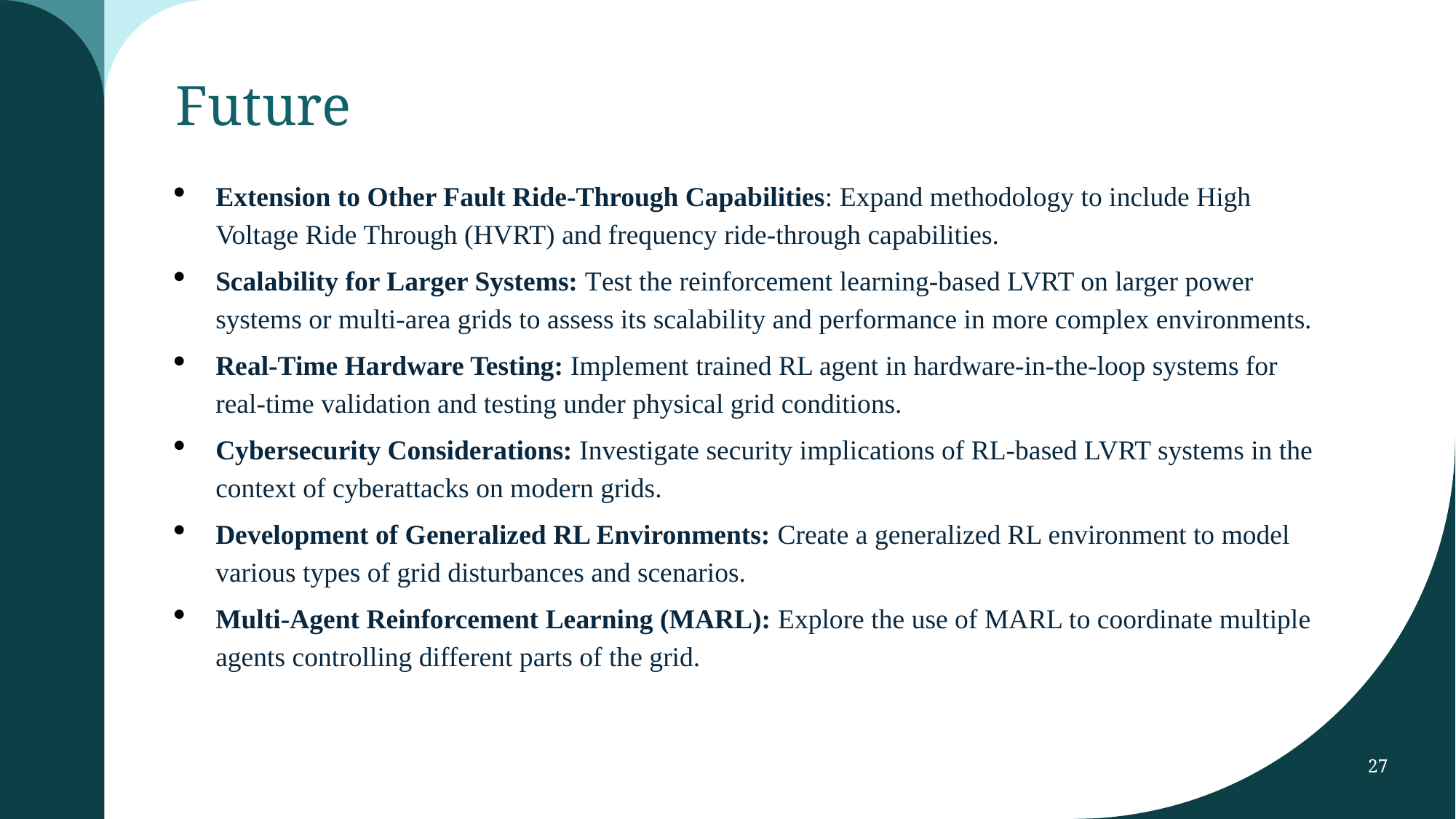

# Future
Extension to Other Fault Ride-Through Capabilities: Expand methodology to include High Voltage Ride Through (HVRT) and frequency ride-through capabilities.
Scalability for Larger Systems: Test the reinforcement learning-based LVRT on larger power systems or multi-area grids to assess its scalability and performance in more complex environments.
Real-Time Hardware Testing: Implement trained RL agent in hardware-in-the-loop systems for real-time validation and testing under physical grid conditions.
Cybersecurity Considerations: Investigate security implications of RL-based LVRT systems in the context of cyberattacks on modern grids.
Development of Generalized RL Environments: Create a generalized RL environment to model various types of grid disturbances and scenarios.
Multi-Agent Reinforcement Learning (MARL): Explore the use of MARL to coordinate multiple agents controlling different parts of the grid.

27